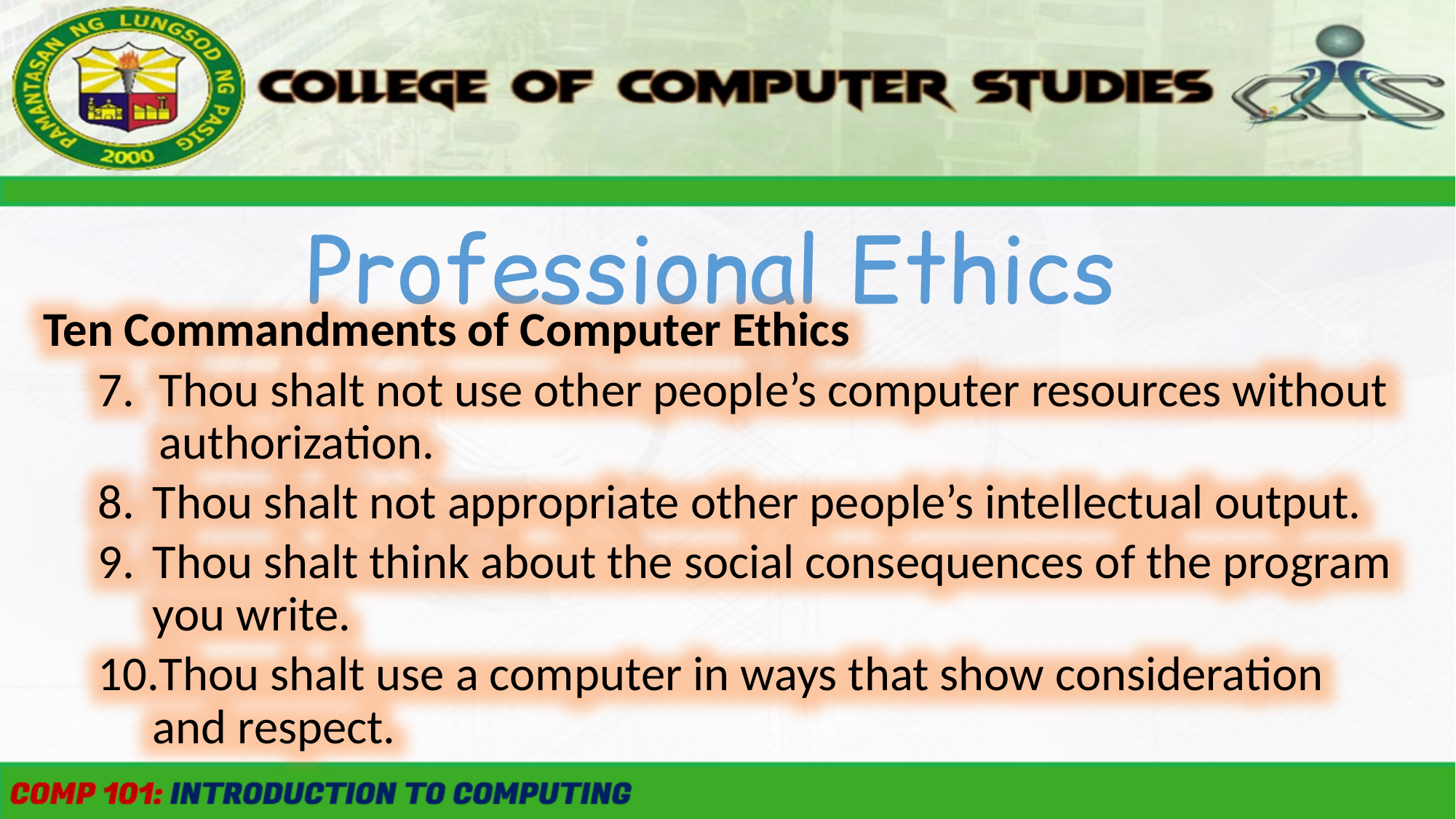

Professional Ethics
Ten Commandments of Computer Ethics
Thou shalt not use other people’s computer resources without authorization.
Thou shalt not appropriate other people’s intellectual output.
Thou shalt think about the social consequences of the program you write.
Thou shalt use a computer in ways that show consideration and respect.